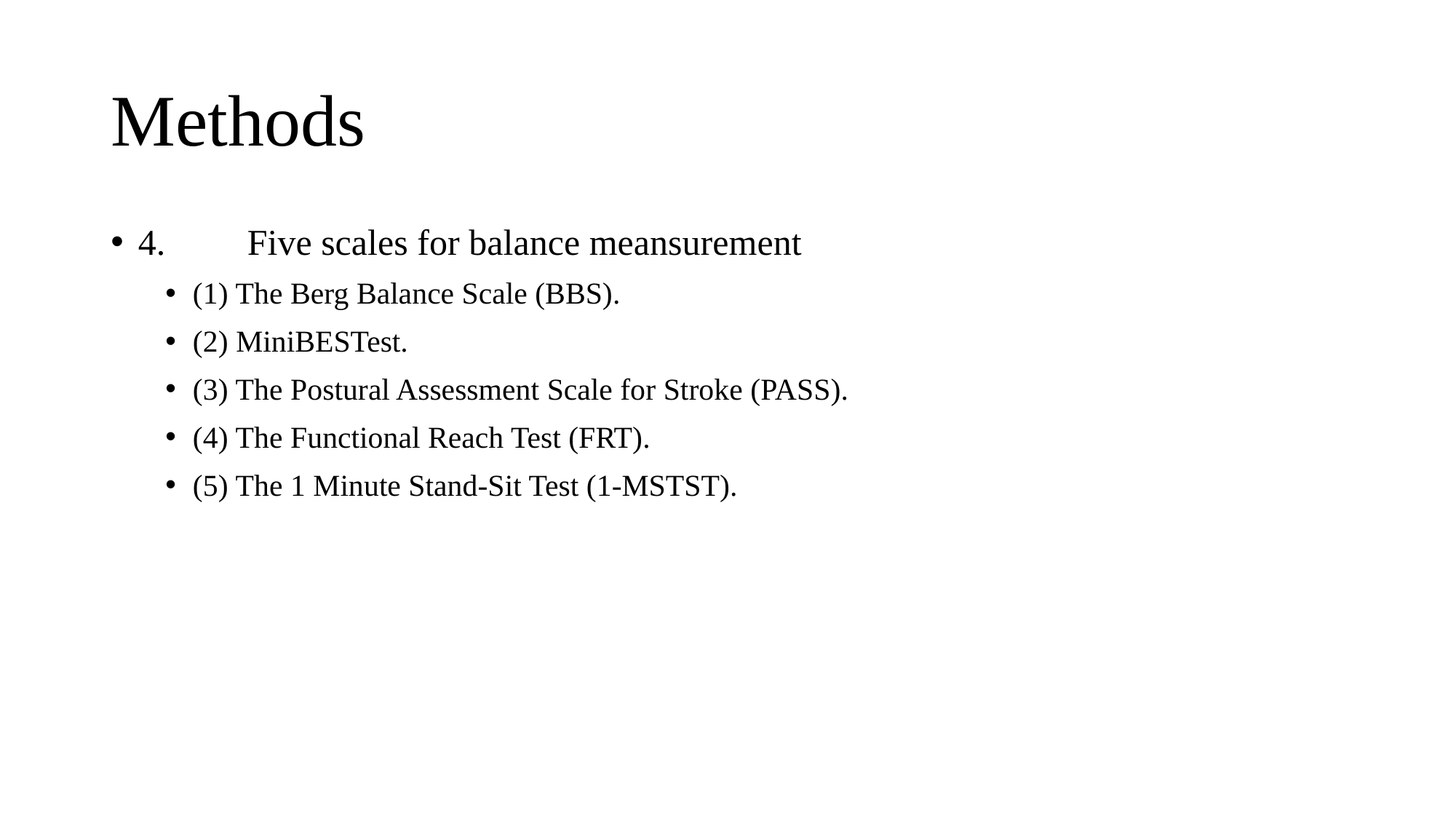

# Methods
4.	Five scales for balance meansurement
(1) The Berg Balance Scale (BBS).
(2) MiniBESTest.
(3) The Postural Assessment Scale for Stroke (PASS).
(4) The Functional Reach Test (FRT).
(5) The 1 Minute Stand-Sit Test (1-MSTST).